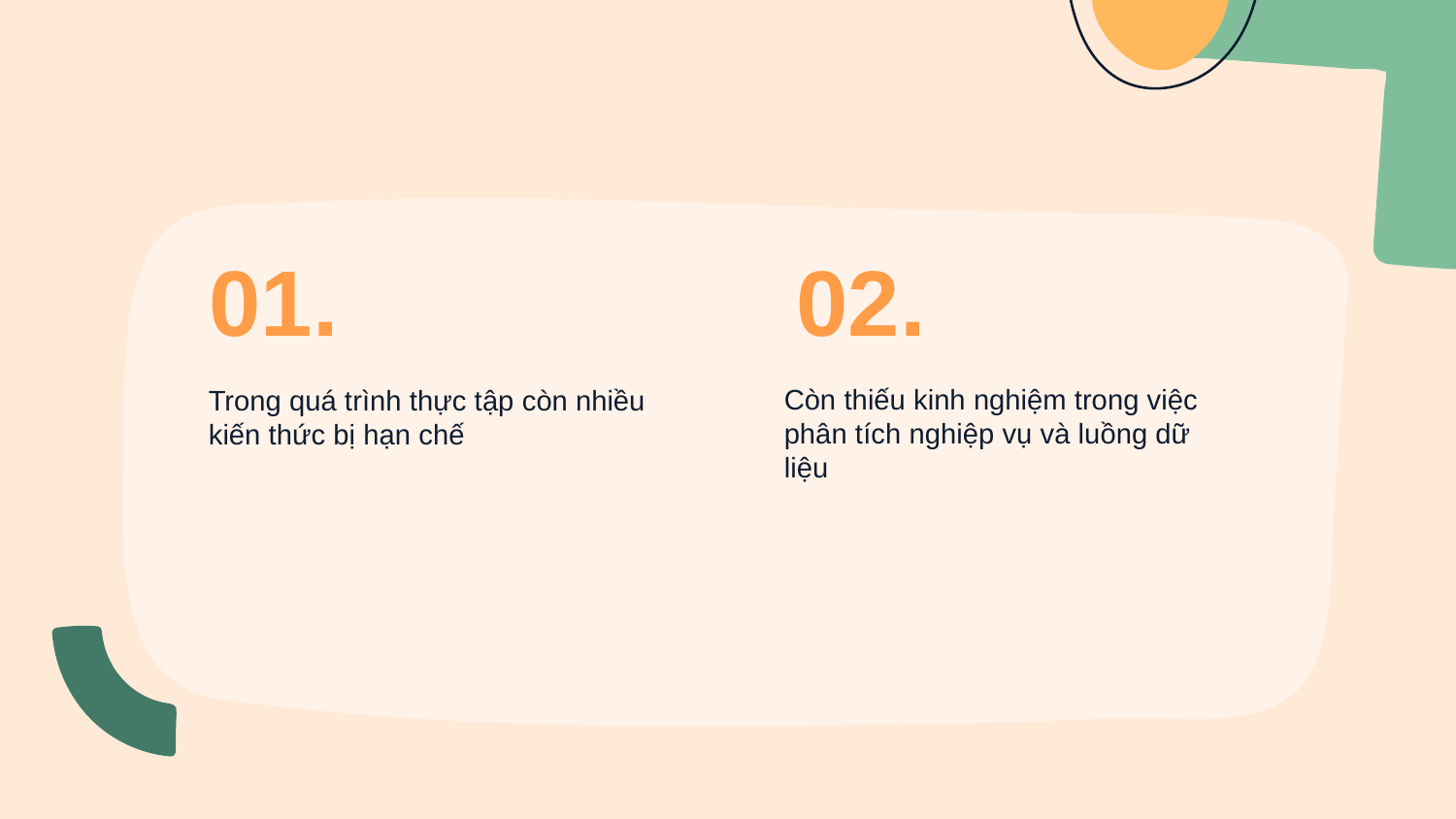

02.
01.
Còn thiếu kinh nghiệm trong việc phân tích nghiệp vụ và luồng dữ liệu
Trong quá trình thực tập còn nhiều kiến thức bị hạn chế